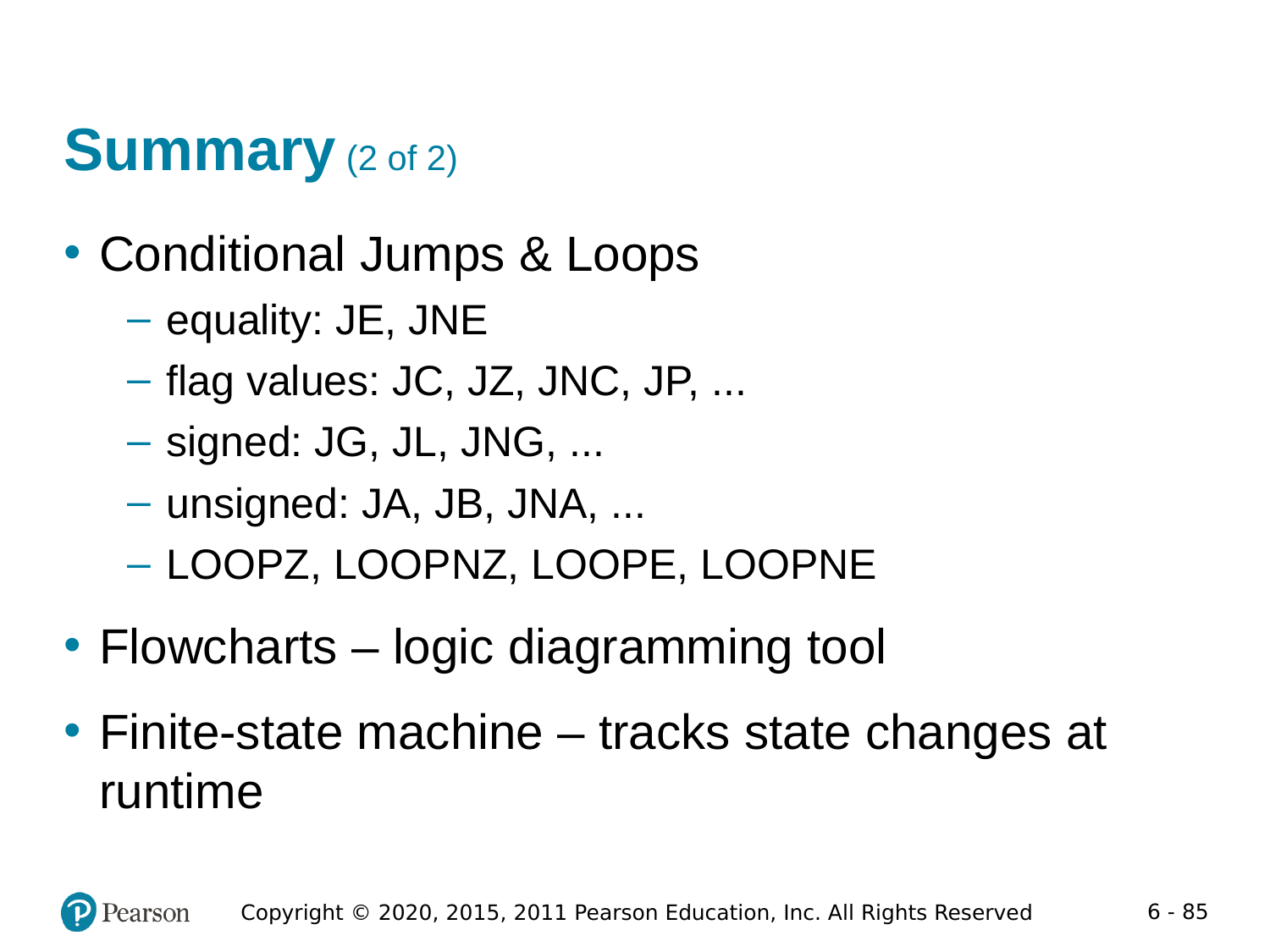

# Summary (2 of 2)
Conditional Jumps & Loops
equality: JE, JNE
flag values: JC, JZ, JNC, JP, ...
signed: JG, JL, JNG, ...
unsigned: JA, JB, JNA, ...
LOOPZ, LOOPNZ, LOOPE, LOOPNE
Flowcharts – logic diagramming tool
Finite-state machine – tracks state changes at runtime